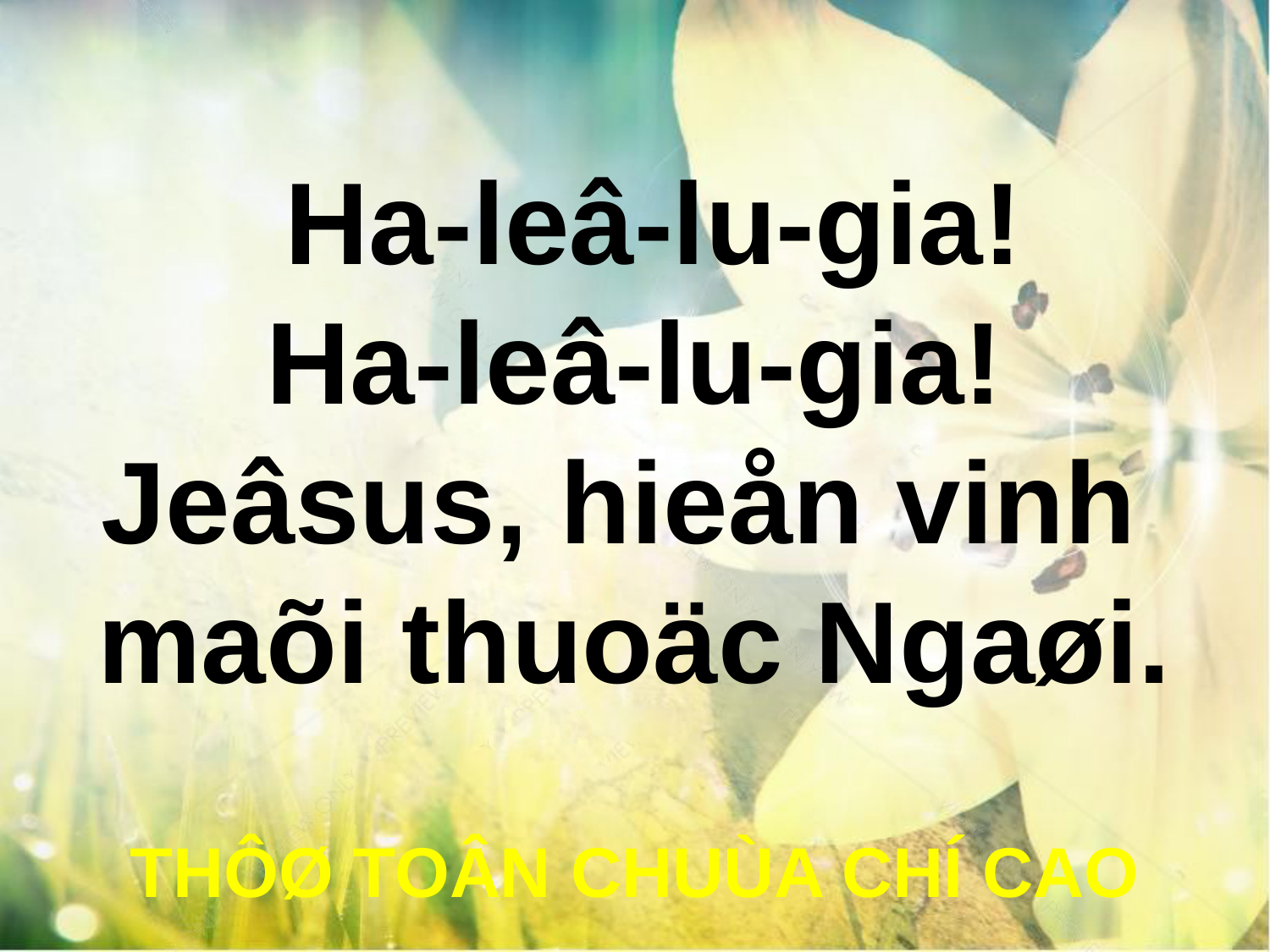

Ha-leâ-lu-gia!
Ha-leâ-lu-gia!
Jeâsus, hieån vinh
maõi thuoäc Ngaøi.
THÔØ TOÂN CHUÙA CHÍ CAO